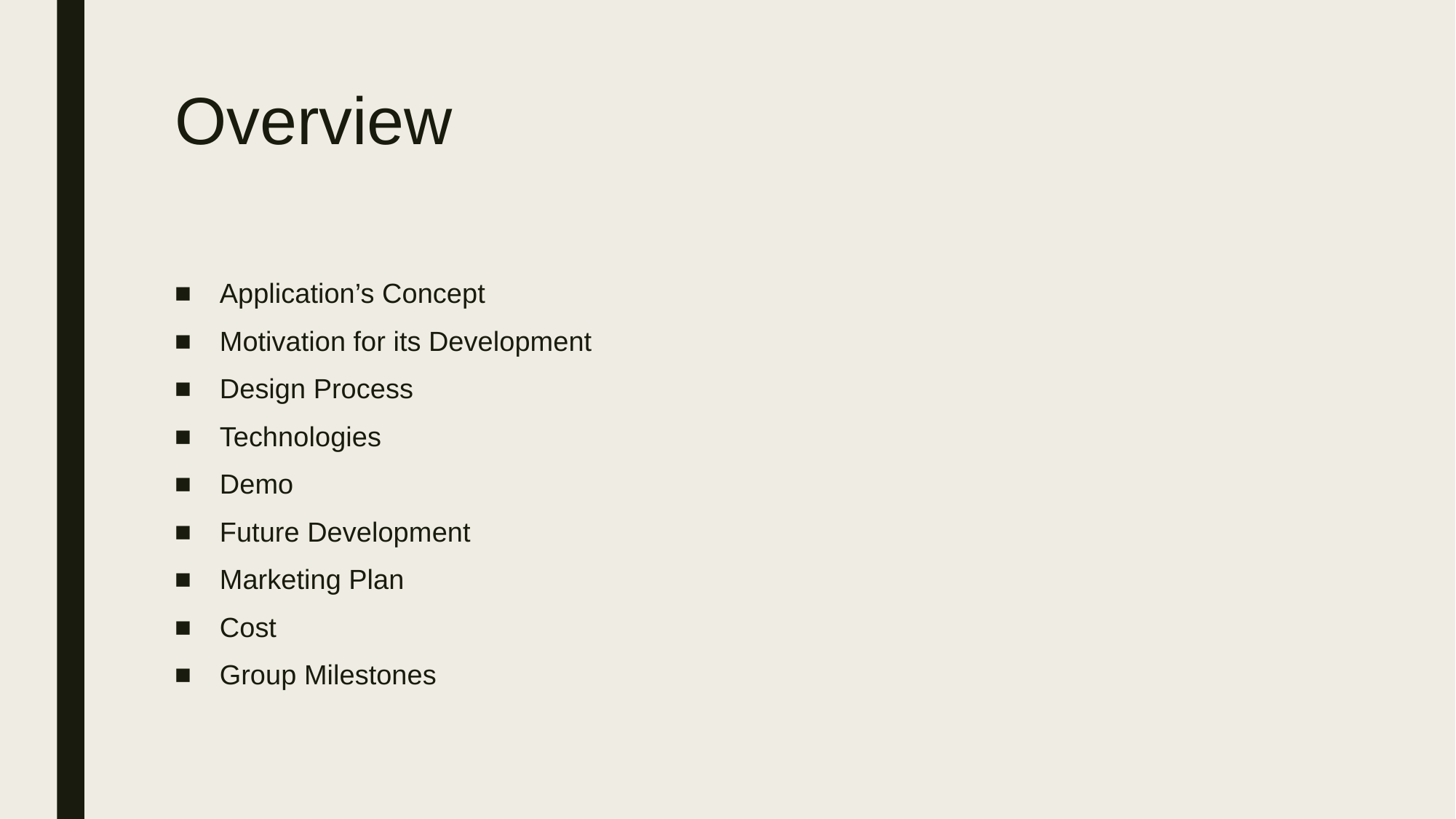

# Overview
Application’s Concept
Motivation for its Development
Design Process
Technologies
Demo
Future Development
Marketing Plan
Cost
Group Milestones